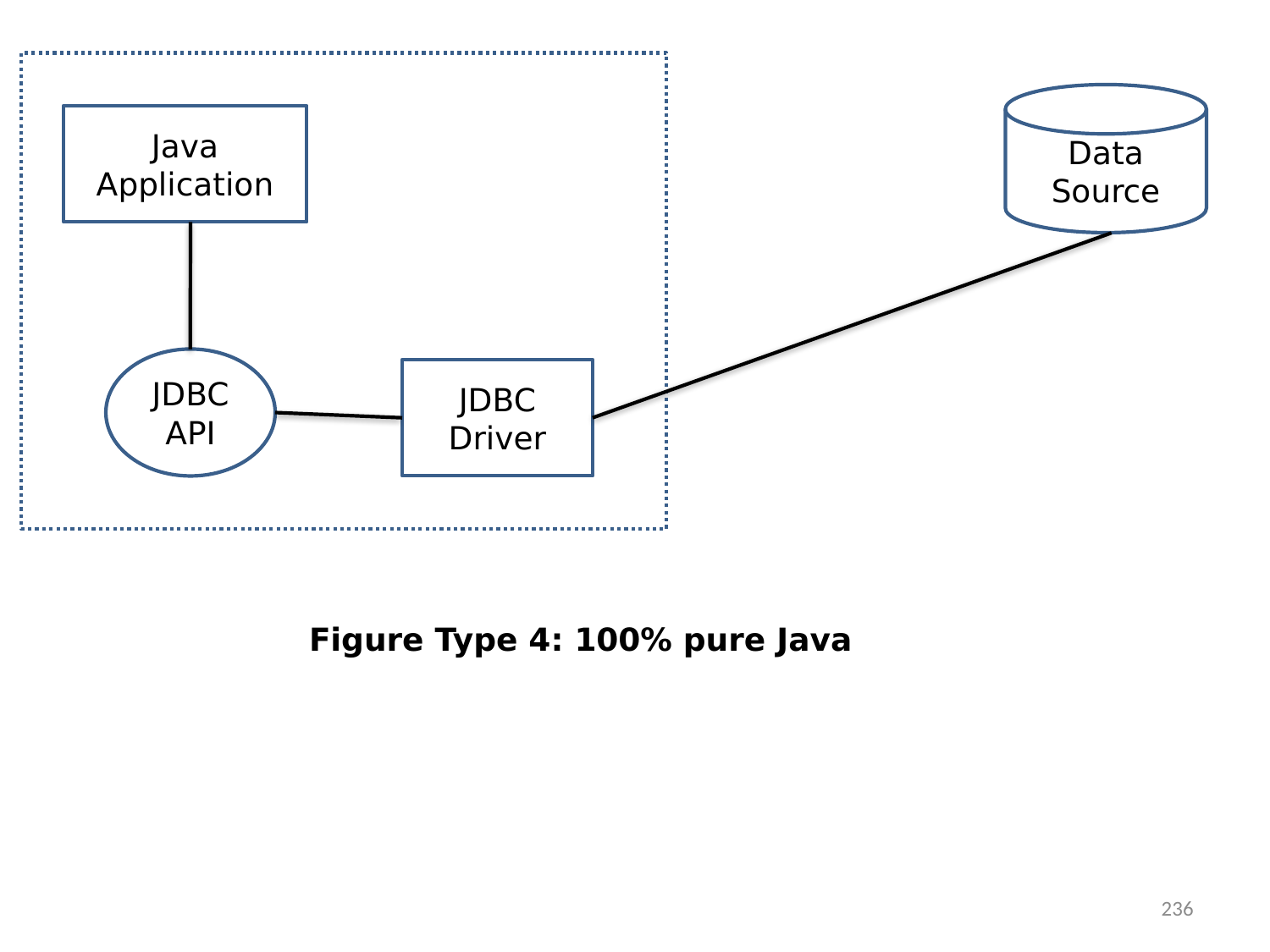

Data Source
Java Application
JDBC API
JDBC Driver
Figure Type 4: 100% pure Java
236